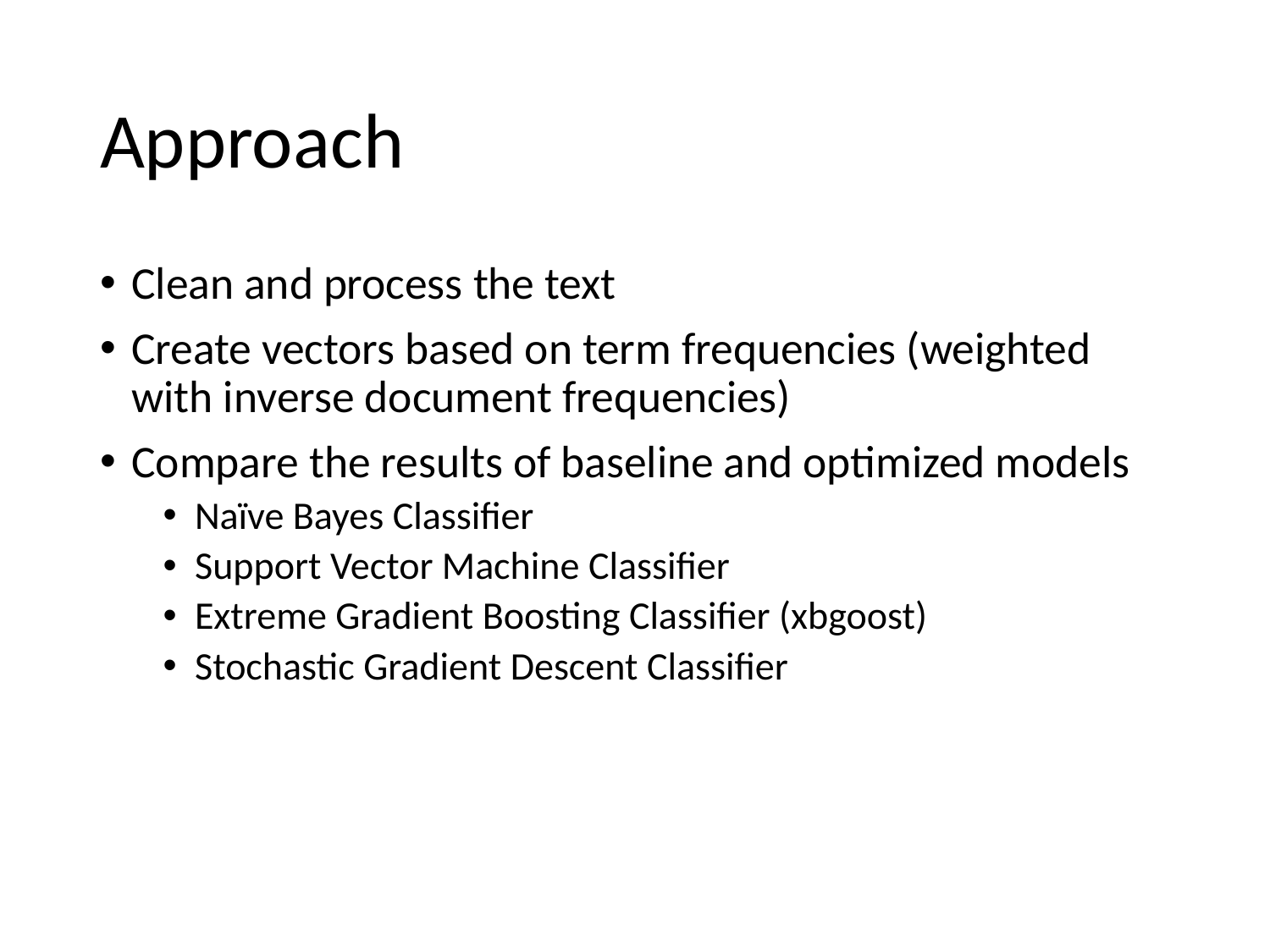

# Approach
Clean and process the text
Create vectors based on term frequencies (weighted with inverse document frequencies)
Compare the results of baseline and optimized models
Naïve Bayes Classifier
Support Vector Machine Classifier
Extreme Gradient Boosting Classifier (xbgoost)
Stochastic Gradient Descent Classifier